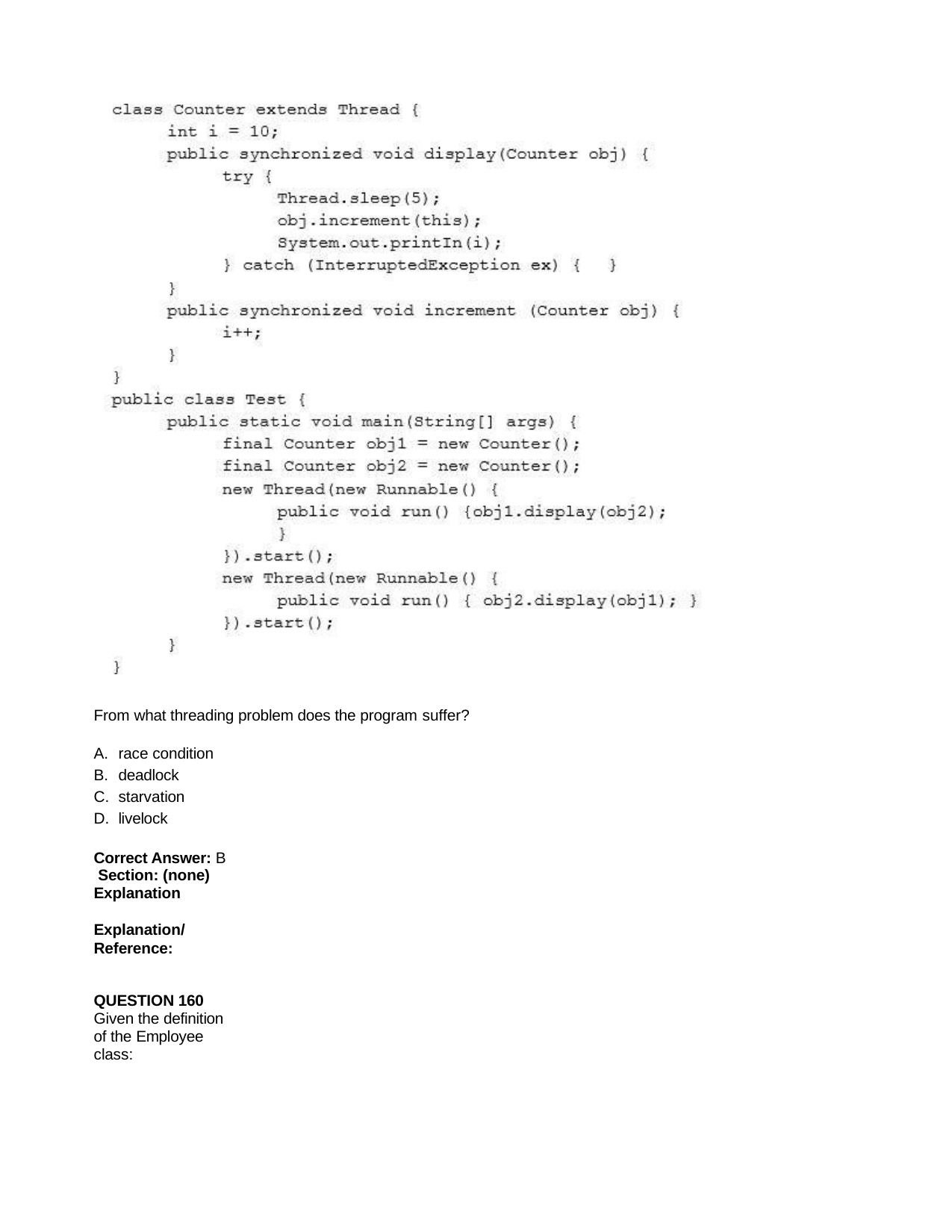

From what threading problem does the program suffer?

race condition
deadlock
starvation
livelock

Correct Answer: B  Section: (none)  Explanation

Explanation/Reference:

QUESTION 160
Given the definition of the Employee class: